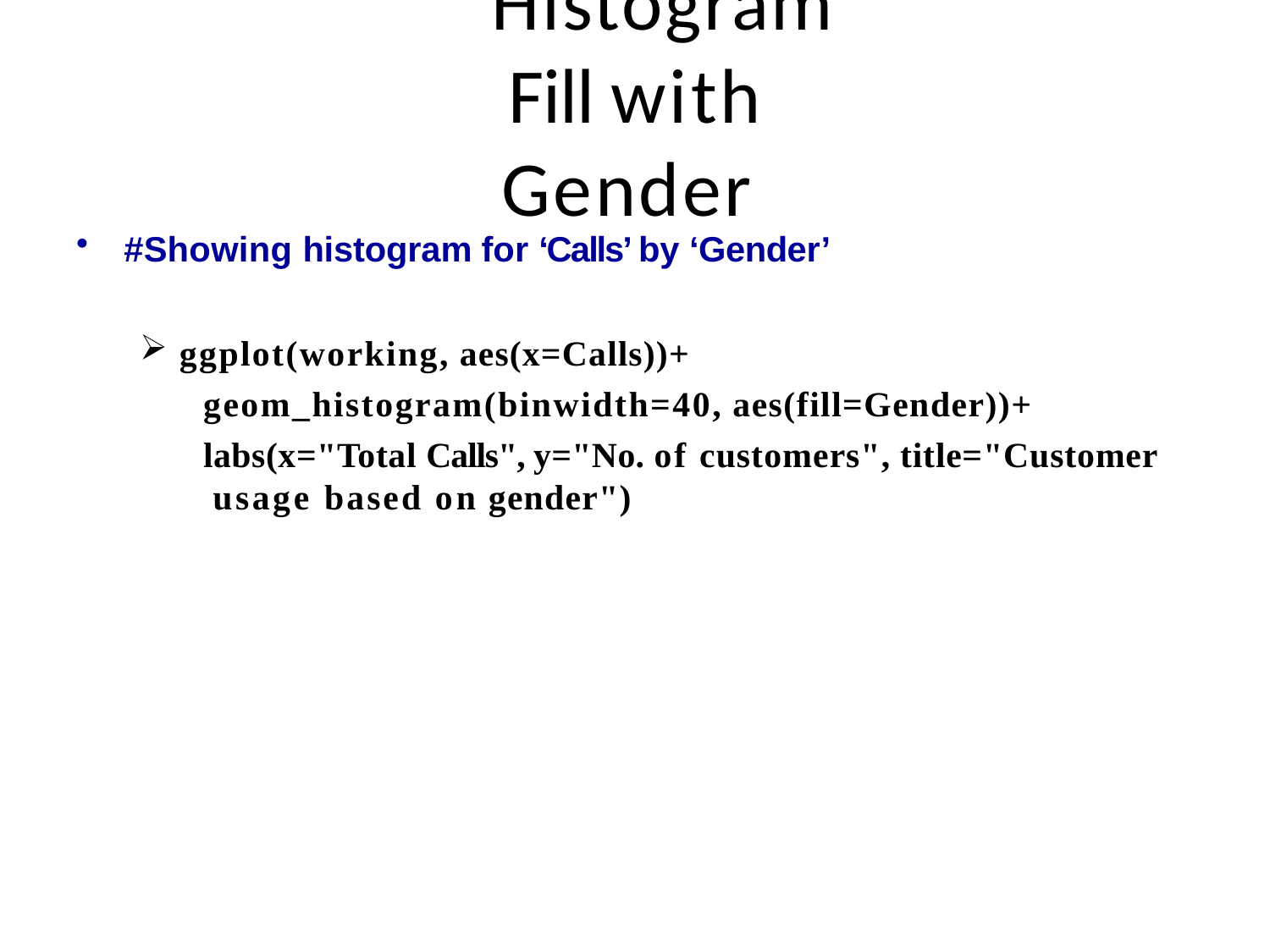

# Histogram  Fill with Gender
#Showing histogram for ‘Calls’ by ‘Gender’

ggplot(working, aes(x=Calls))+
geom_histogram(binwidth=40, aes(fill=Gender))+
labs(x="Total Calls", y="No. of customers", title="Customer  usage based on gender")
64